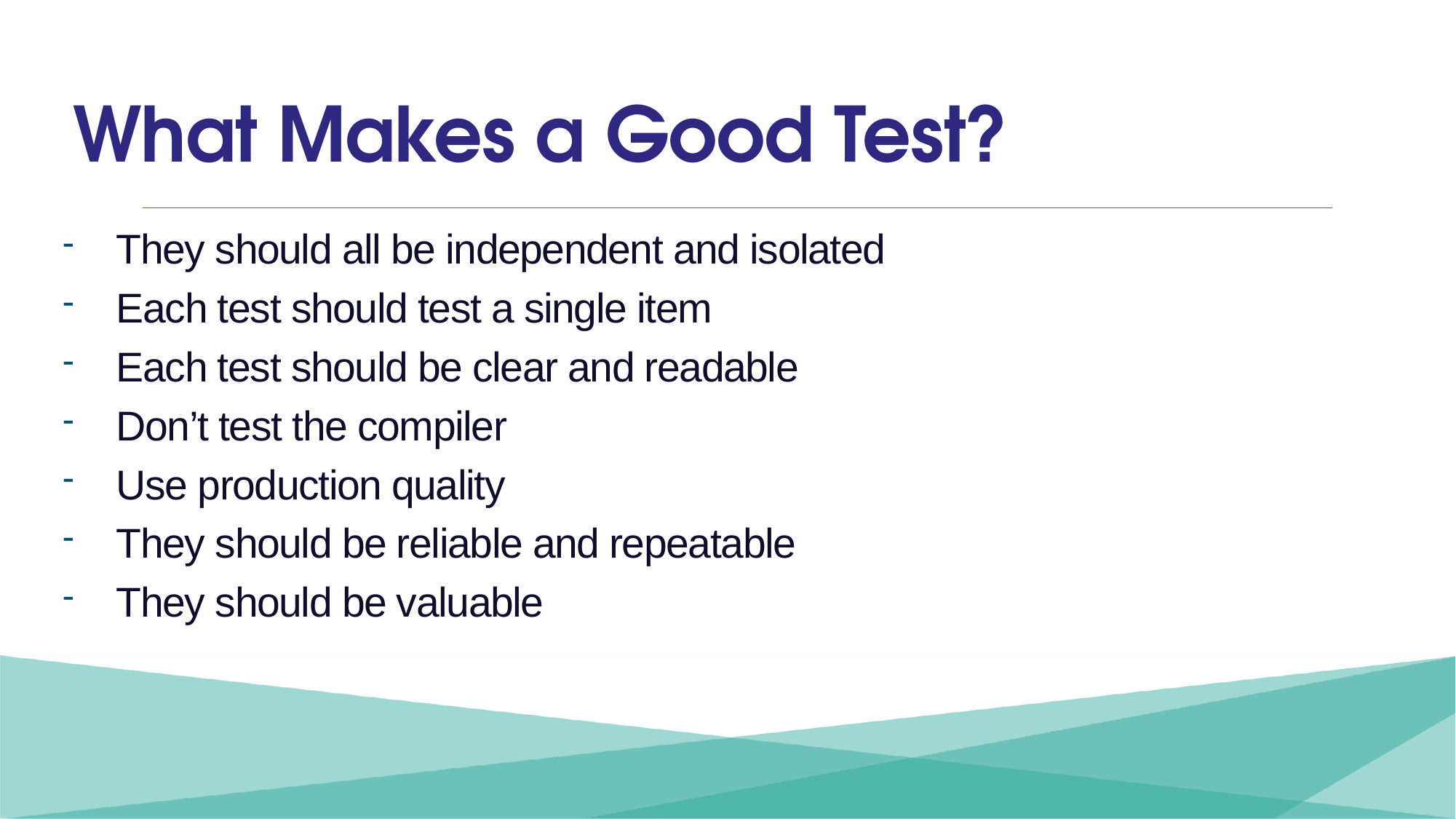

# What Makes a Good Test?
They should all be independent and isolated
Each test should test a single item
Each test should be clear and readable
Don’t test the compiler
Use production quality
They should be reliable and repeatable
They should be valuable